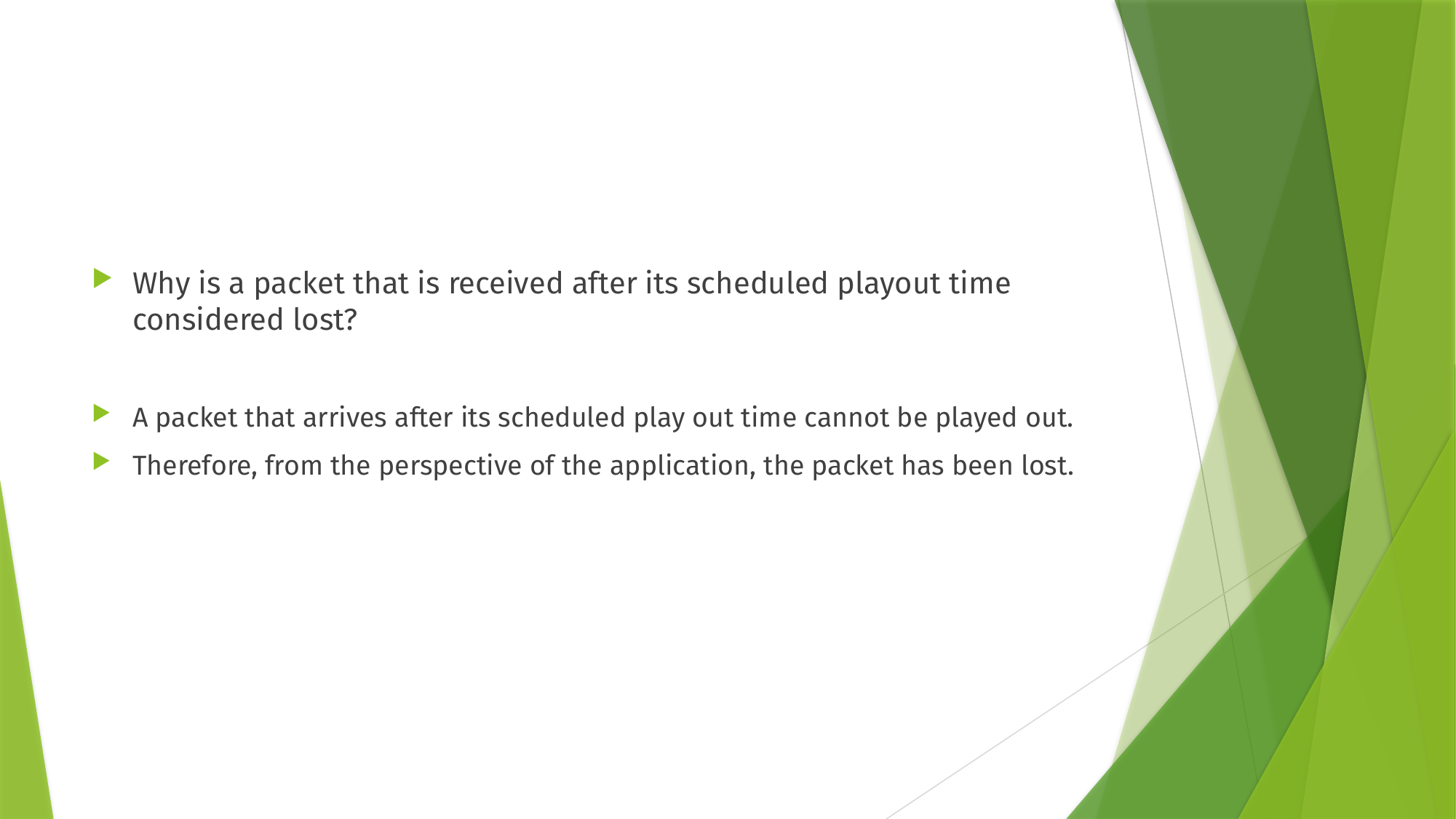

#
Why is a packet that is received after its scheduled playout time considered lost?

A packet that arrives after its scheduled play out time cannot be played out.
Therefore, from the perspective of the application, the packet has been lost.